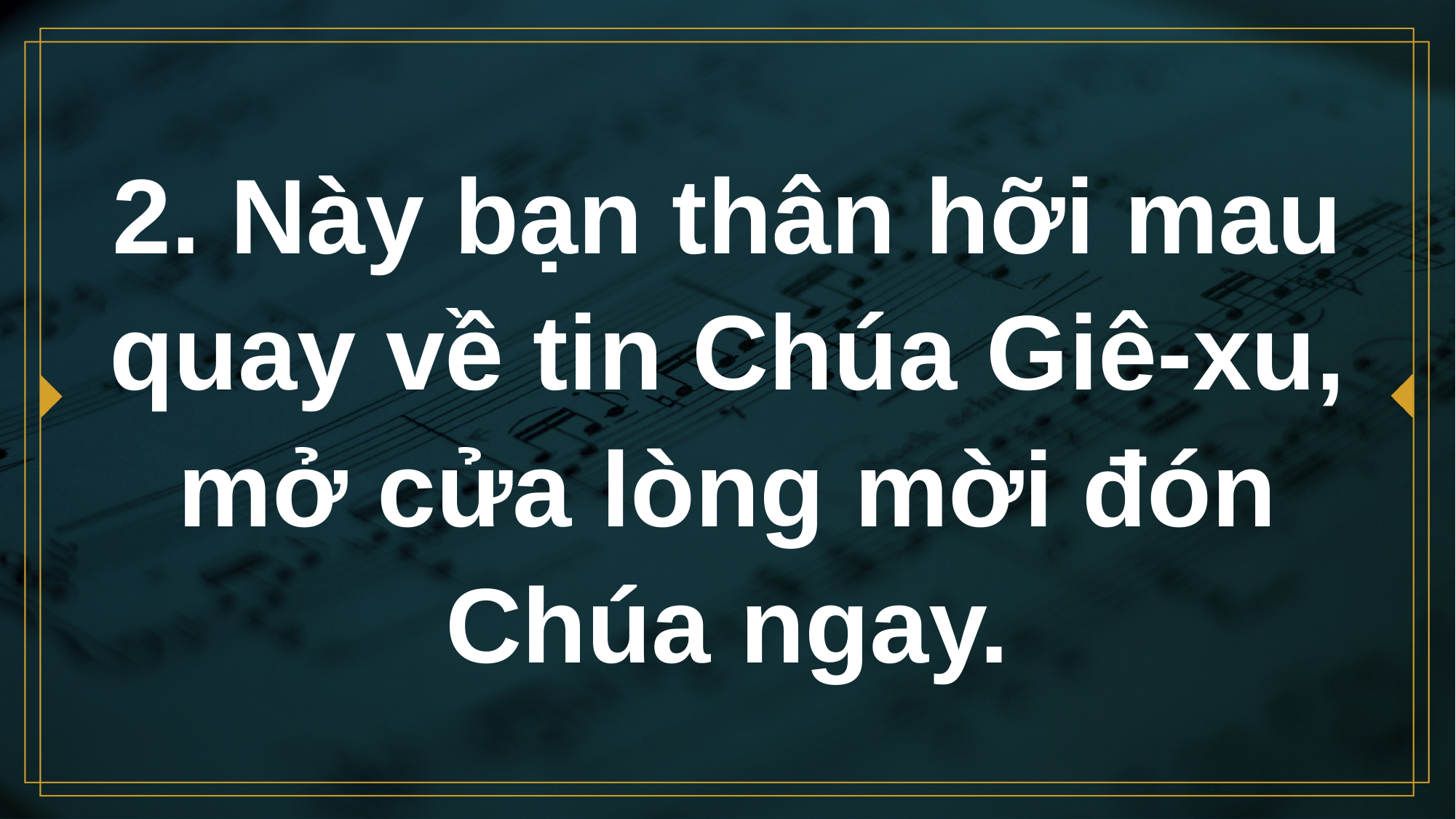

# 2. Này bạn thân hỡi mau quay về tin Chúa Giê-xu, mở cửa lòng mời đón Chúa ngay.